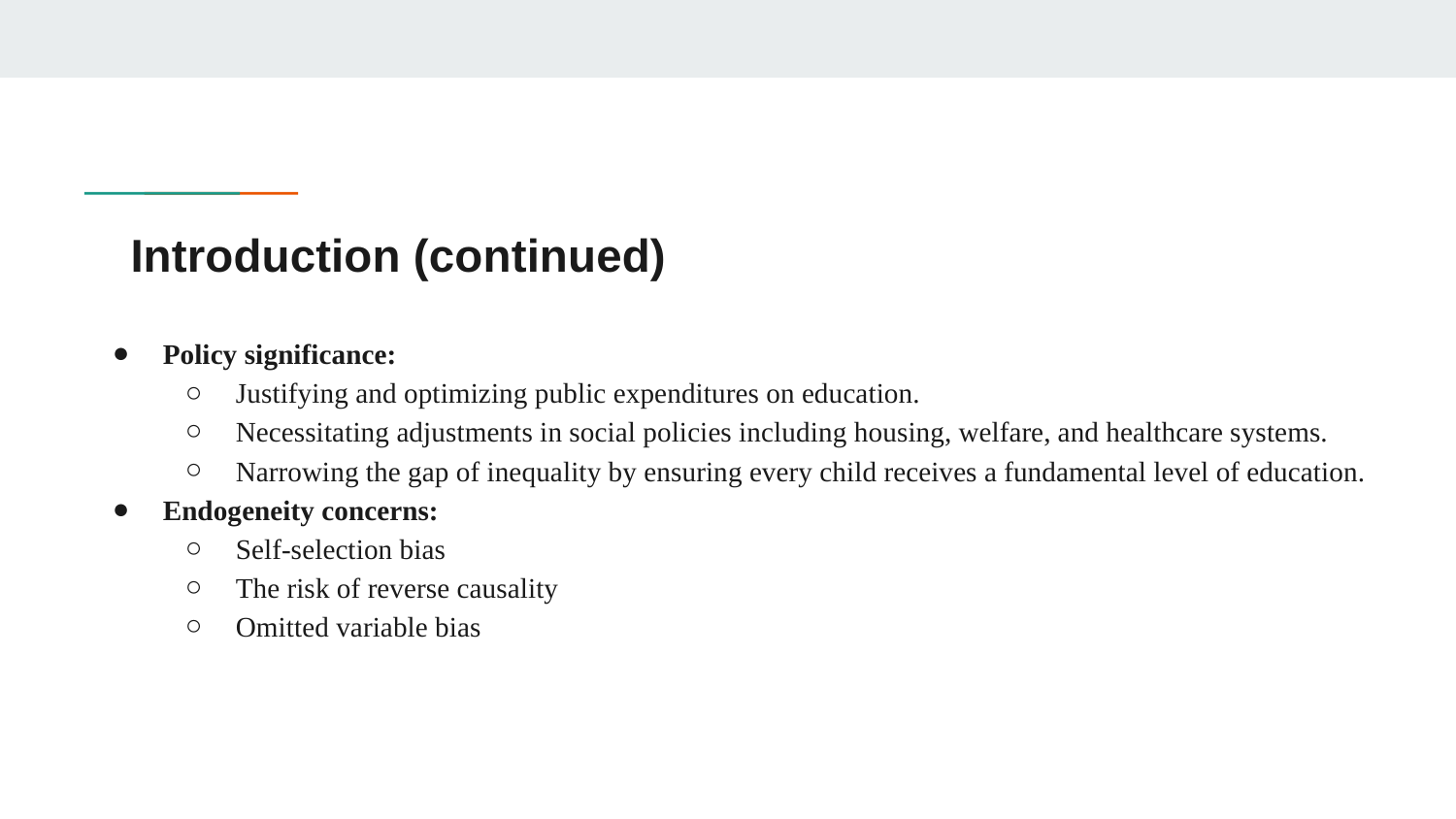

# Introduction (continued)
Policy significance:
Justifying and optimizing public expenditures on education.
Necessitating adjustments in social policies including housing, welfare, and healthcare systems.
Narrowing the gap of inequality by ensuring every child receives a fundamental level of education.
Endogeneity concerns:
Self-selection bias
The risk of reverse causality
Omitted variable bias